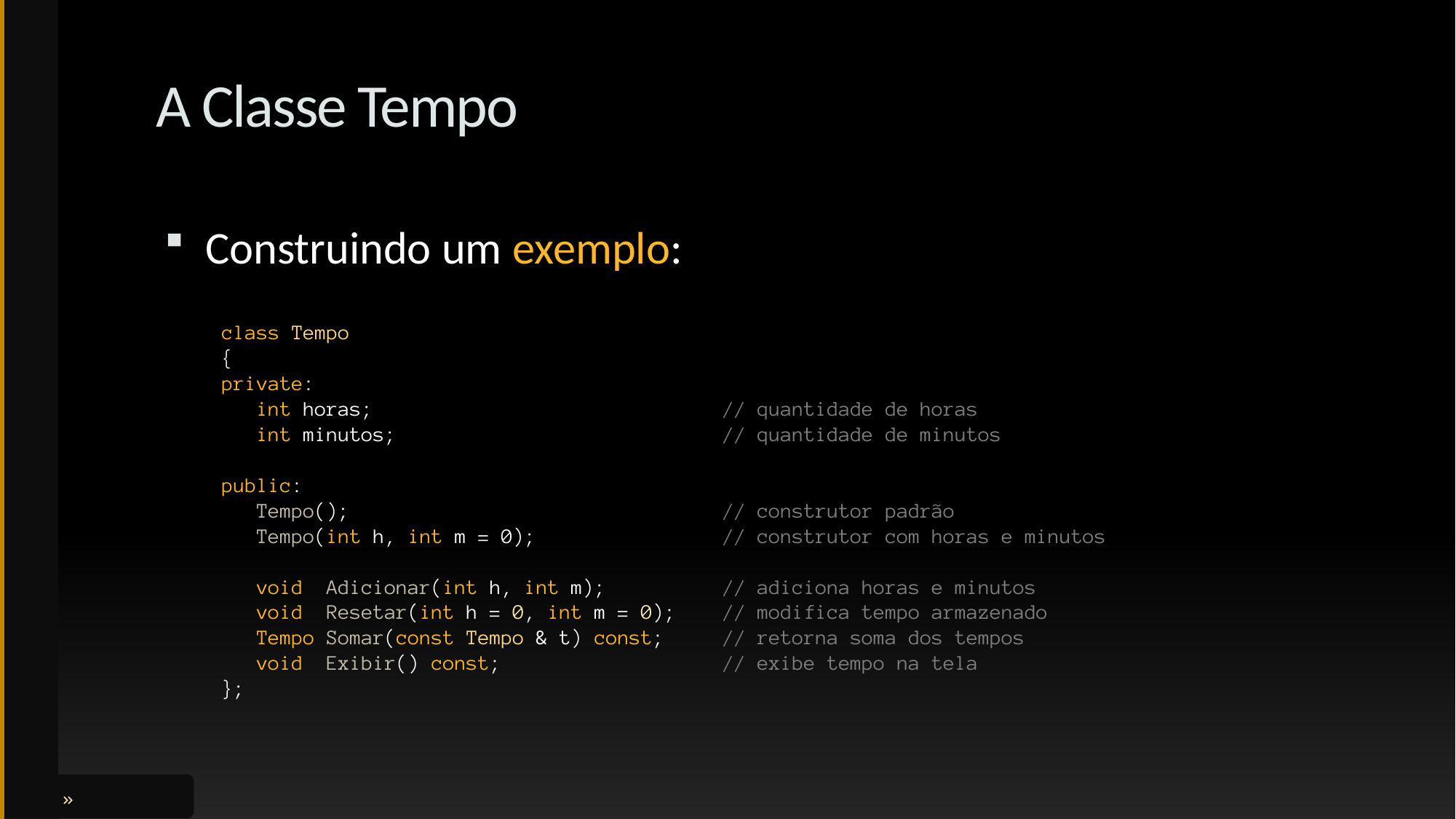

# A Classe Tempo
Construindo um exemplo:
class Tempo
{
private:
   int horas;                              // quantidade de horas
   int minutos;                            // quantidade de minutos
public:
   Tempo();                                // construtor padrão
   Tempo(int h, int m = 0);                // construtor com horas e minutos
   void  Adicionar(int h, int m);          // adiciona horas e minutos
   void  Resetar(int h = 0, int m = 0);    // modifica tempo armazenado
   Tempo Somar(const Tempo & t) const;     // retorna soma dos tempos
   void  Exibir() const;                   // exibe tempo na tela
};
» Tempo.h